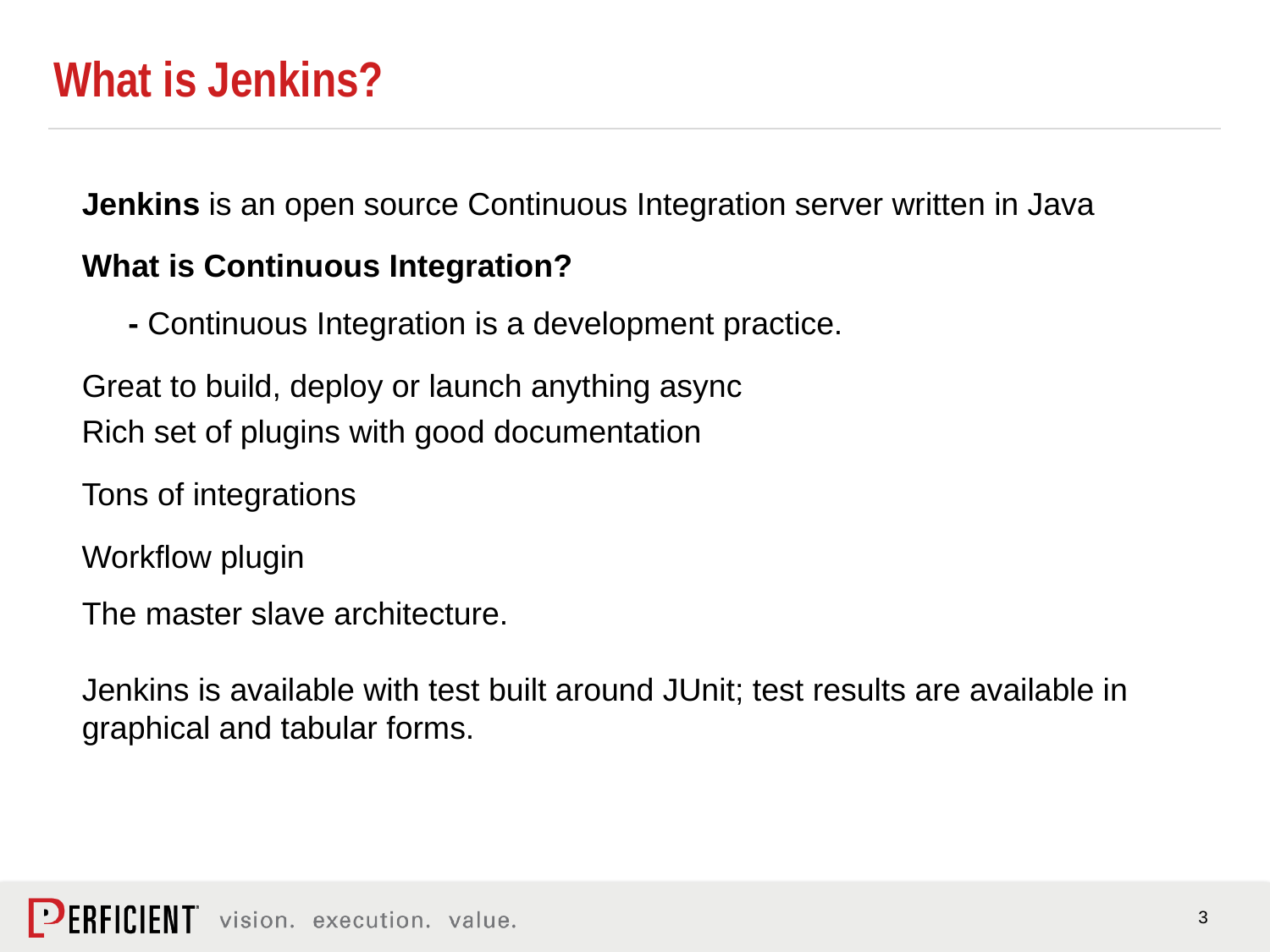

What is Jenkins?
Jenkins is an open source Continuous Integration server written in Java
What is Continuous Integration?
- Continuous Integration is a development practice.
Great to build, deploy or launch anything async

Rich set of plugins with good documentation
Tons of integrations
Workflow plugin

The master slave architecture.
Jenkins is available with test built around JUnit; test results are available in graphical and tabular forms.